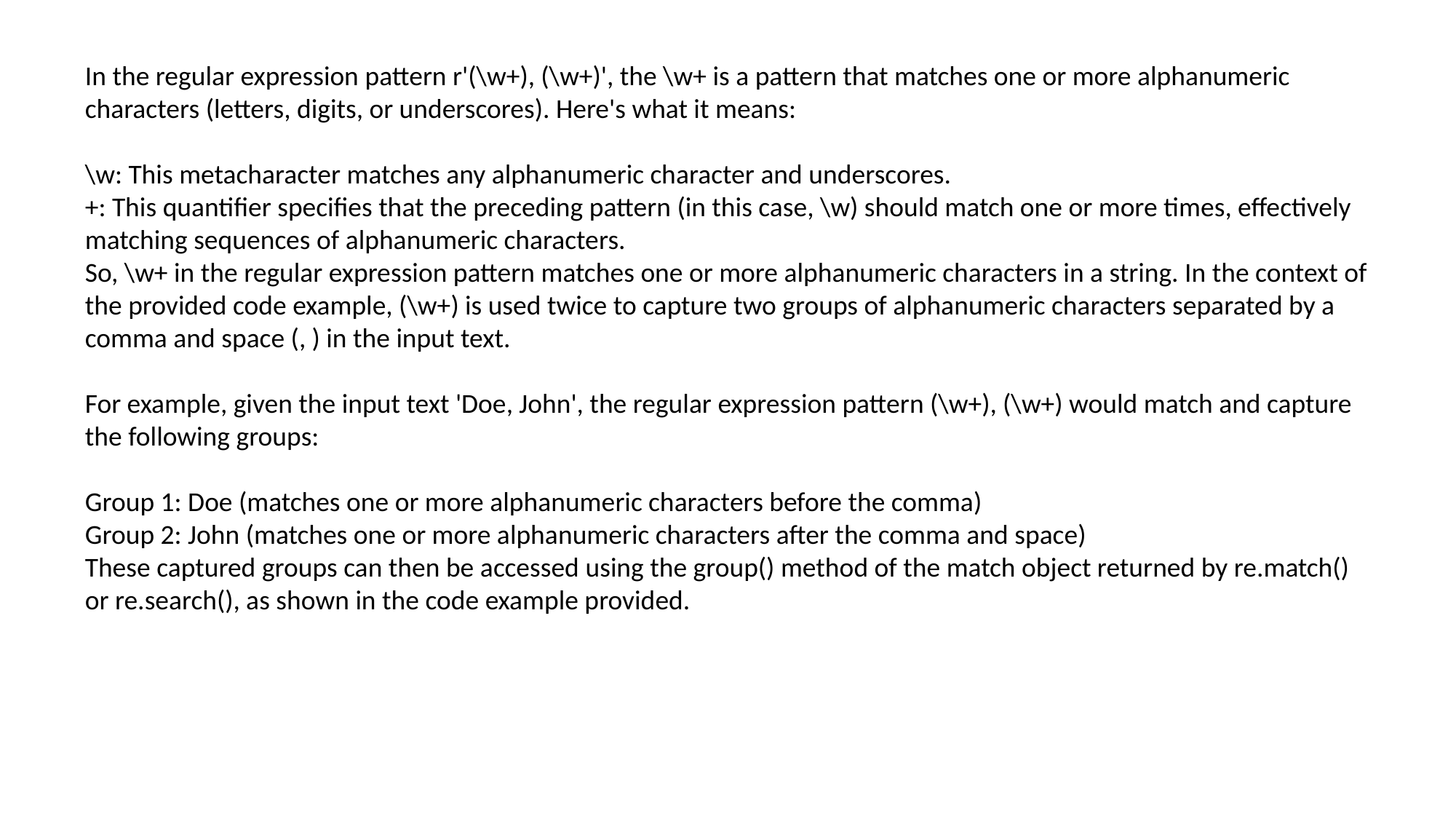

In the regular expression pattern r'(\w+), (\w+)', the \w+ is a pattern that matches one or more alphanumeric characters (letters, digits, or underscores). Here's what it means:

\w: This metacharacter matches any alphanumeric character and underscores.
+: This quantifier specifies that the preceding pattern (in this case, \w) should match one or more times, effectively matching sequences of alphanumeric characters.
So, \w+ in the regular expression pattern matches one or more alphanumeric characters in a string. In the context of the provided code example, (\w+) is used twice to capture two groups of alphanumeric characters separated by a comma and space (, ) in the input text.

For example, given the input text 'Doe, John', the regular expression pattern (\w+), (\w+) would match and capture the following groups:

Group 1: Doe (matches one or more alphanumeric characters before the comma)
Group 2: John (matches one or more alphanumeric characters after the comma and space)
These captured groups can then be accessed using the group() method of the match object returned by re.match() or re.search(), as shown in the code example provided.